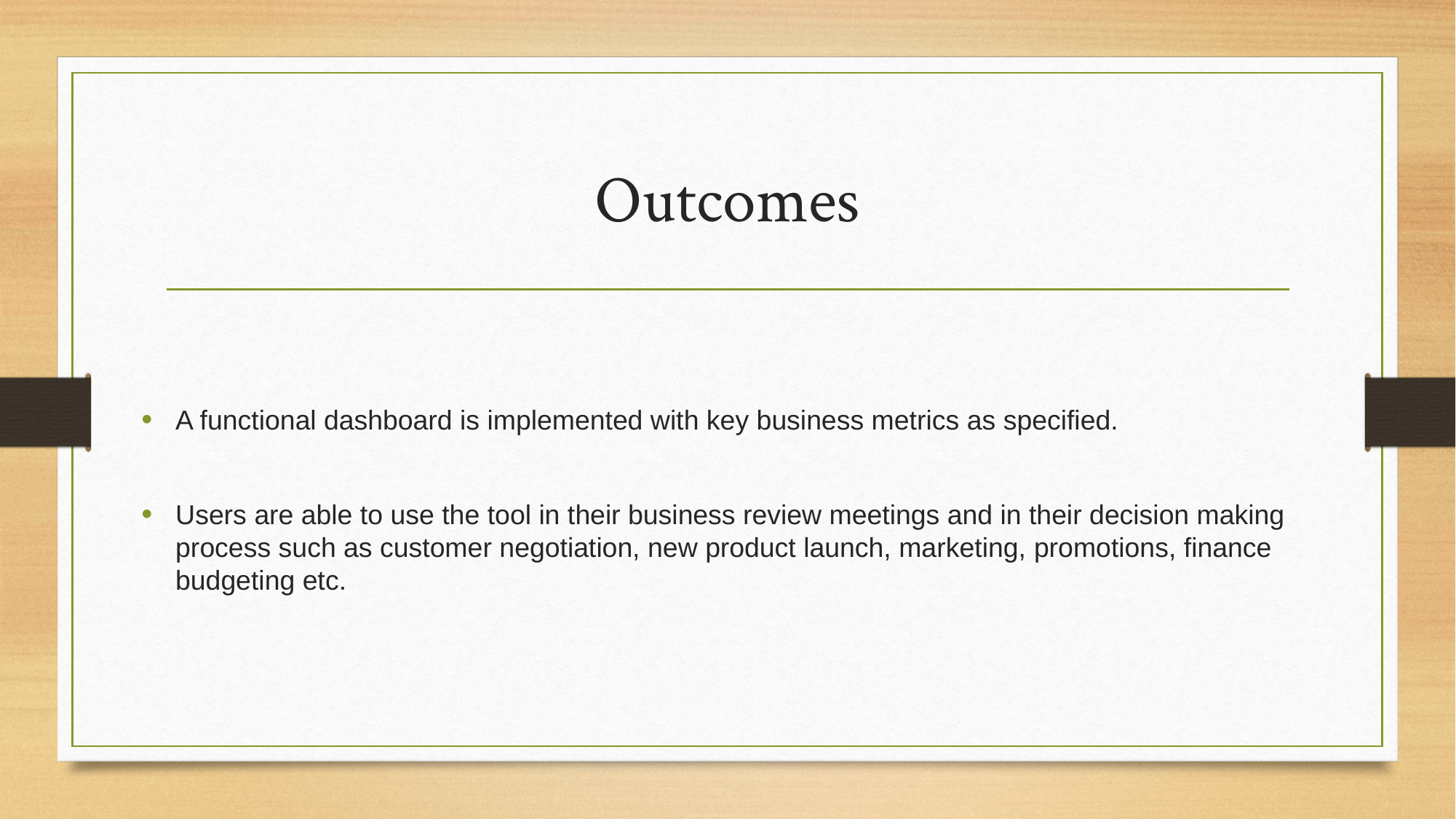

# Outcomes
A functional dashboard is implemented with key business metrics as specified.

Users are able to use the tool in their business review meetings and in their decision making process such as customer negotiation, new product launch, marketing, promotions, finance budgeting etc.